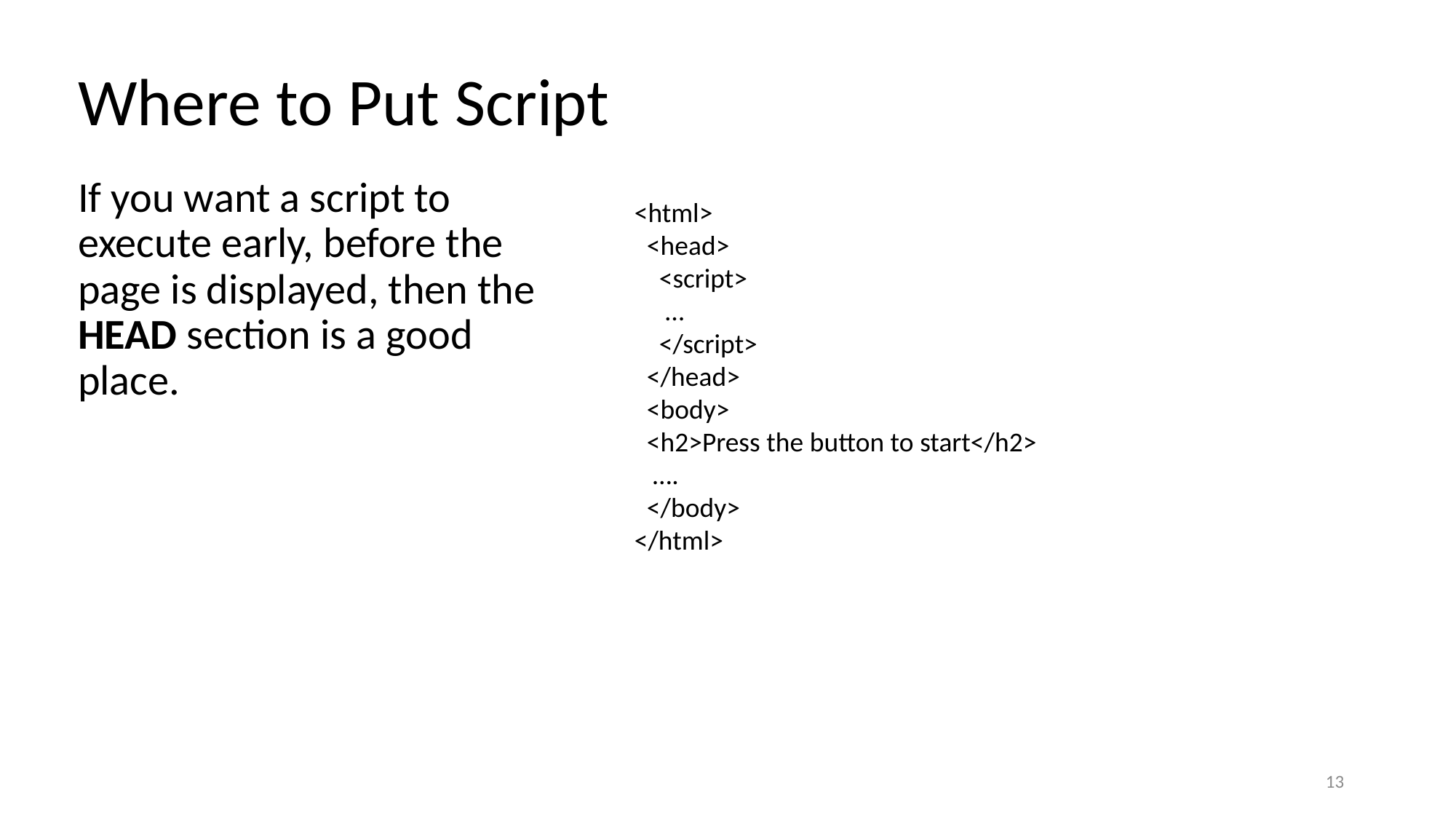

Where to Put Script
If you want a script to execute early, before the page is displayed, then the HEAD section is a good place.
<html>
  <head>
    <script>
     …
    </script>
  </head>
  <body>
  <h2>Press the button to start</h2>
   ….
  </body>
</html>
13